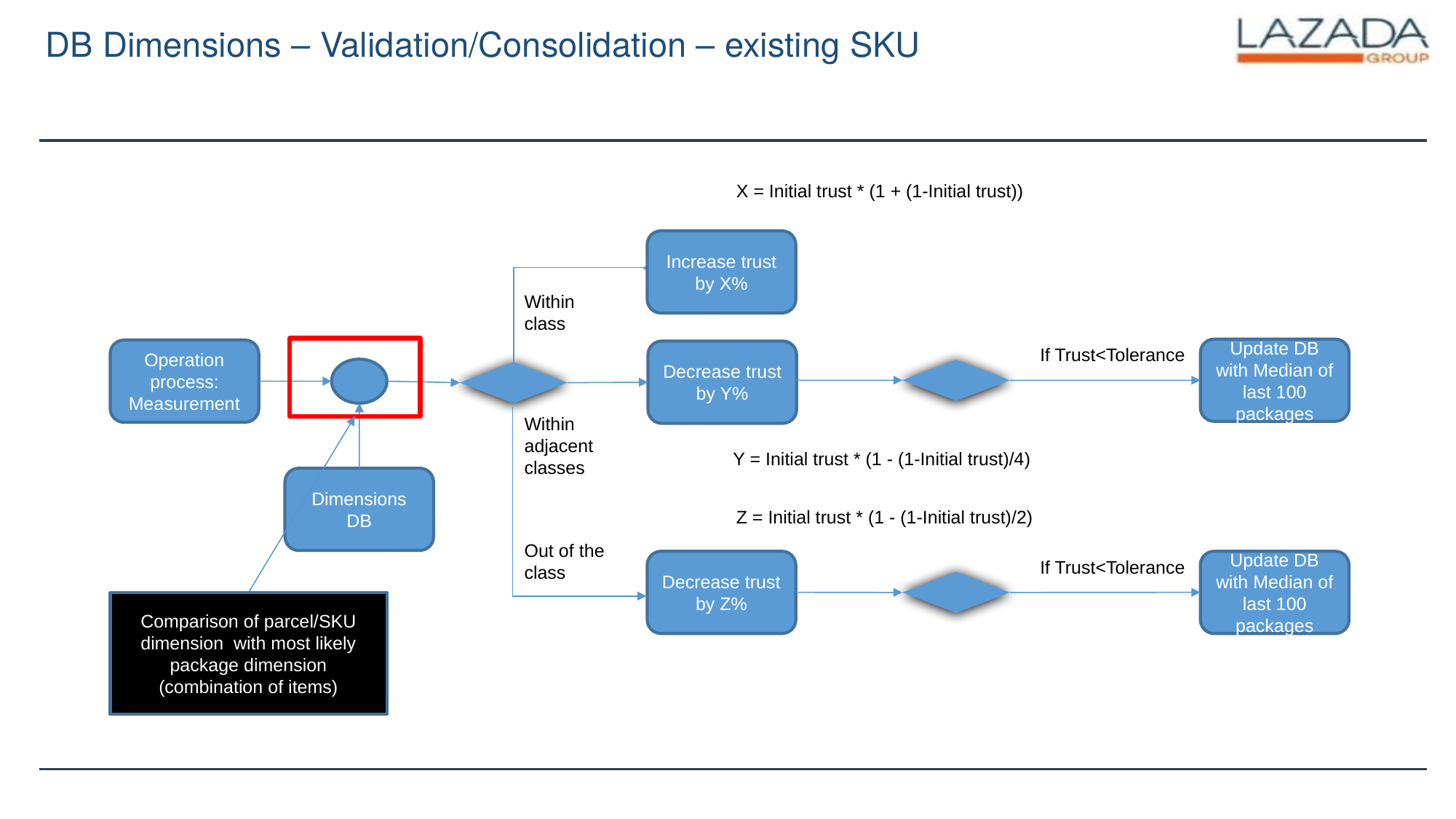

# DB Dimensions – Validation/Consolidation – existing SKU
X = Initial trust * (1 + (1-Initial trust))
Increase trust by X%
Within class
If Trust<Tolerance

Update DB with Median of last 100 packages
Operation process: Measurement
Decrease trust by Y%

Within  adjacent classes
Y = Initial trust * (1 - (1-Initial trust)/4)
Dimensions DB
Z = Initial trust * (1 - (1-Initial trust)/2)
Out of the class
If Trust<Tolerance
Decrease trust by Z%
Update DB with Median of last 100 packages

Comparison of parcel/SKU dimension  with most likely package dimension (combination of items)